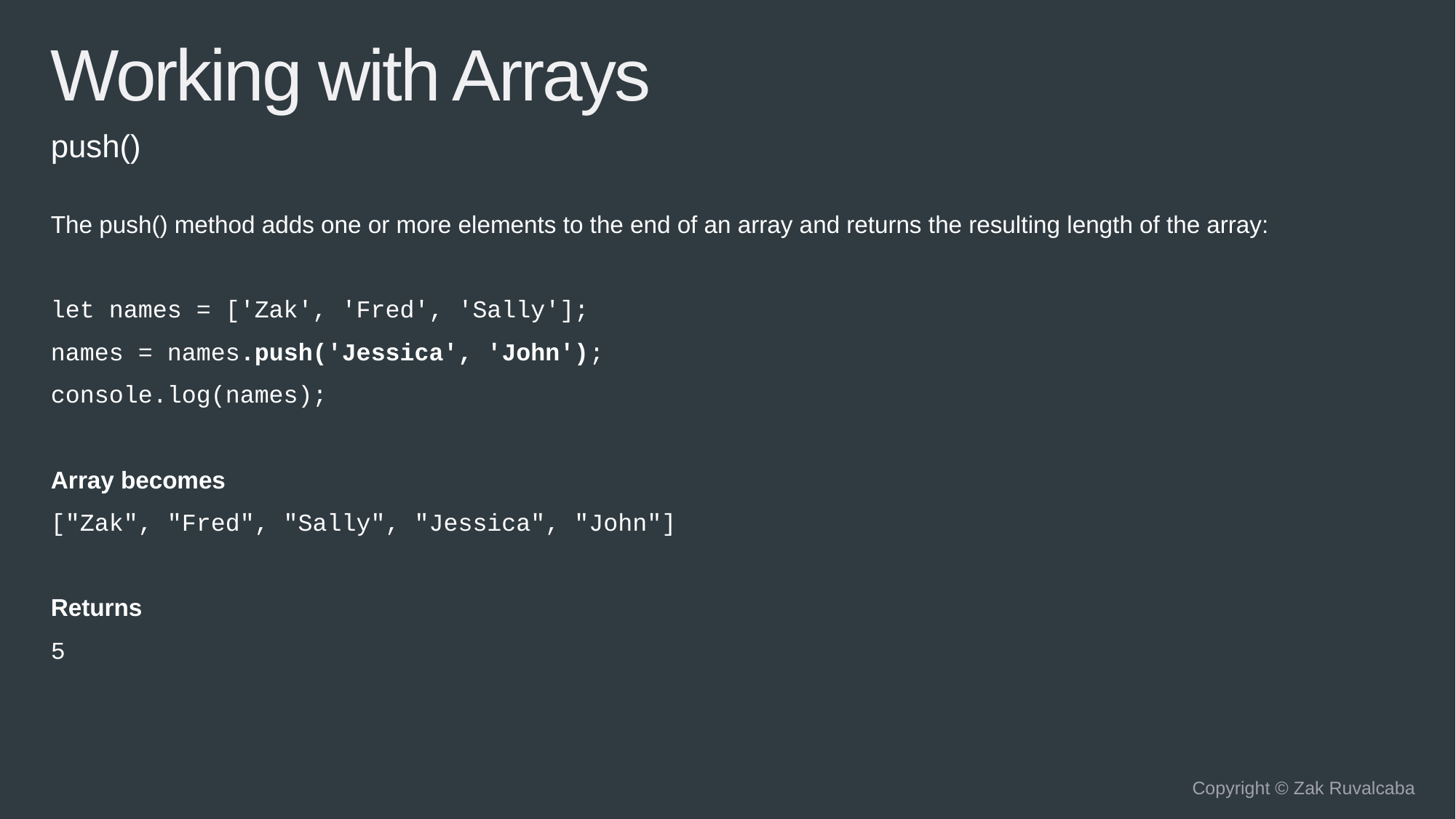

# Working with Arrays
push()
The push() method adds one or more elements to the end of an array and returns the resulting length of the array:

let names = ['Zak', 'Fred', 'Sally'];
names = names.push('Jessica', 'John');
console.log(names);

Array becomes
["Zak", "Fred", "Sally", "Jessica", "John"]

Returns
5